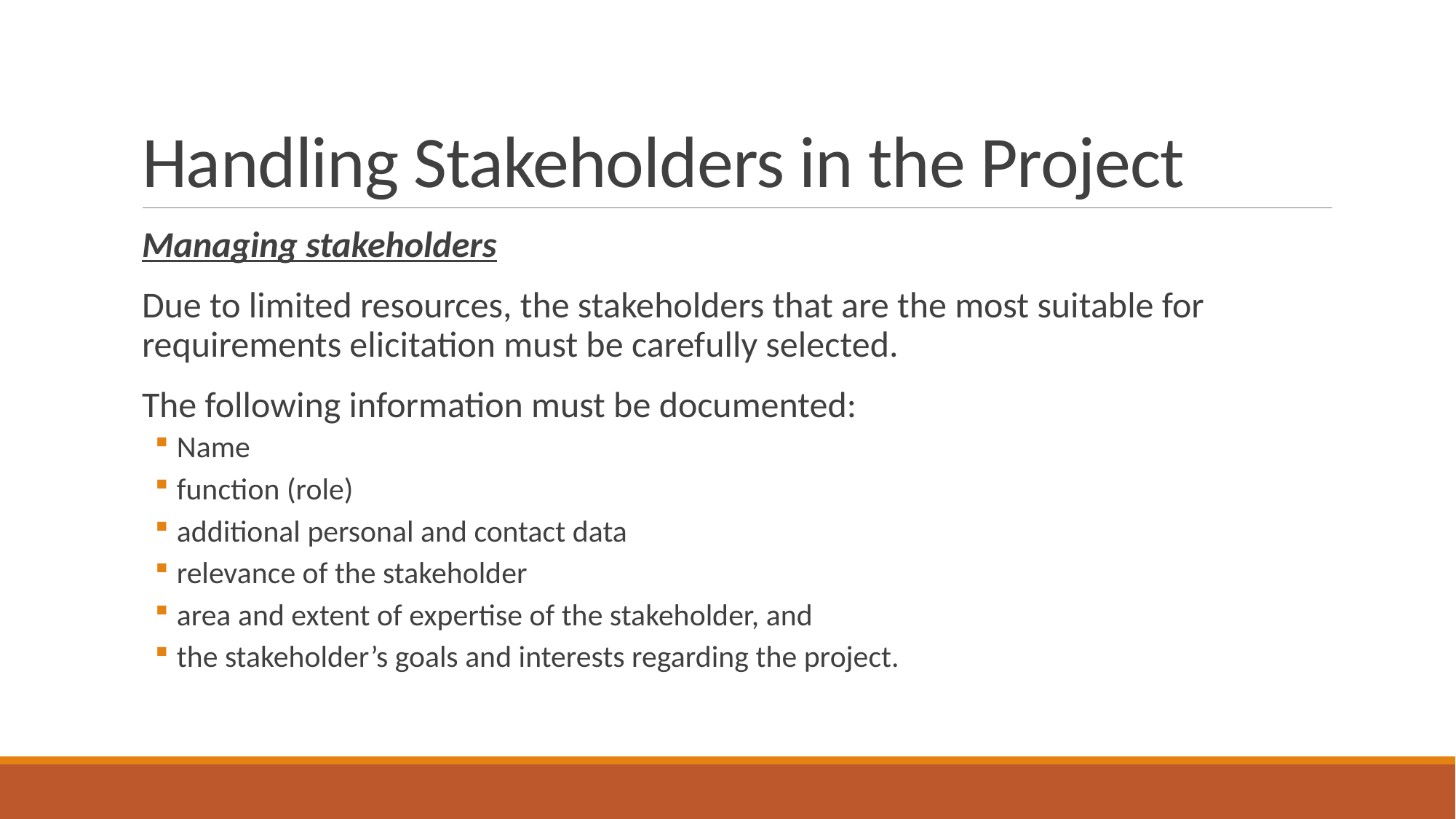

# Handling Stakeholders in the Project
Managing stakeholders
Due to limited resources, the stakeholders that are the most suitable for requirements elicitation must be carefully selected.
The following information must be documented:
Name
function (role)
additional personal and contact data
relevance of the stakeholder
area and extent of expertise of the stakeholder, and
the stakeholder’s goals and interests regarding the project.